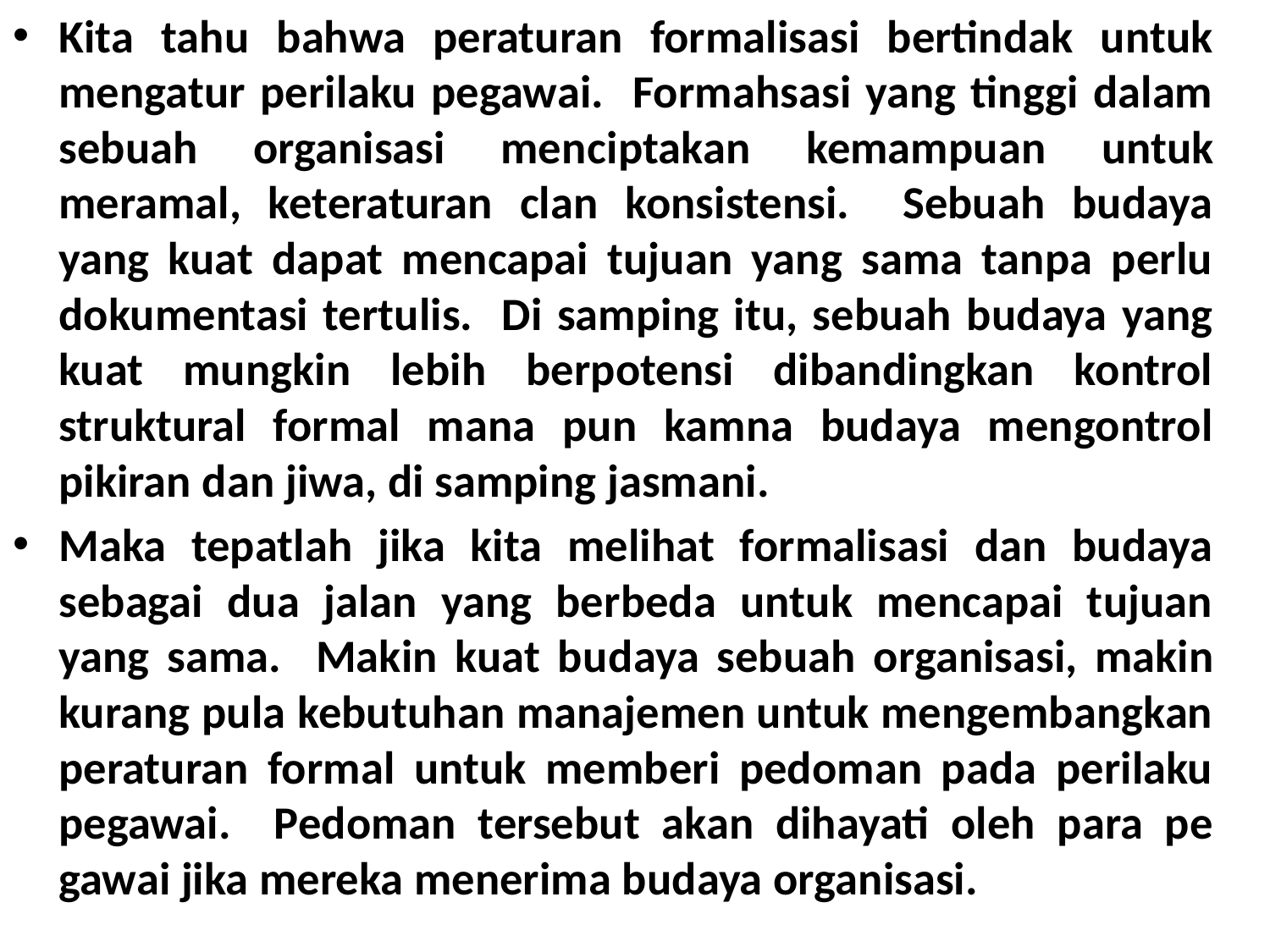

Kita tahu bahwa peraturan formalisasi bertindak untuk mengatur perilaku pegawai.  Formahsasi yang tinggi dalam sebuah organisasi men­ciptakan kemampuan untuk meramal, keteraturan clan konsistensi.  Sebuah budaya yang kuat dapat mencapai tujuan yang sama tanpa perlu dokumentasi tertulis.  Di samping itu, sebuah budaya yang kuat mungkin lebih berpotensi dibandingkan kontrol struktural formal mana pun kamna budaya mengontrol pikiran dan jiwa, di samping jasmani.
Maka tepatlah jika kita melihat formalisasi dan budaya sebagai dua jalan yang berbeda untuk mencapai tujuan yang sama.  Makin kuat bu­daya sebuah organisasi, makin kurang pula kebutuhan manajemen untuk mengembangkan peraturan formal untuk memberi pedoman pada perilaku pegawai.  Pedoman tersebut akan dihayati oleh para pe­gawai jika mereka menerima budaya organisasi.